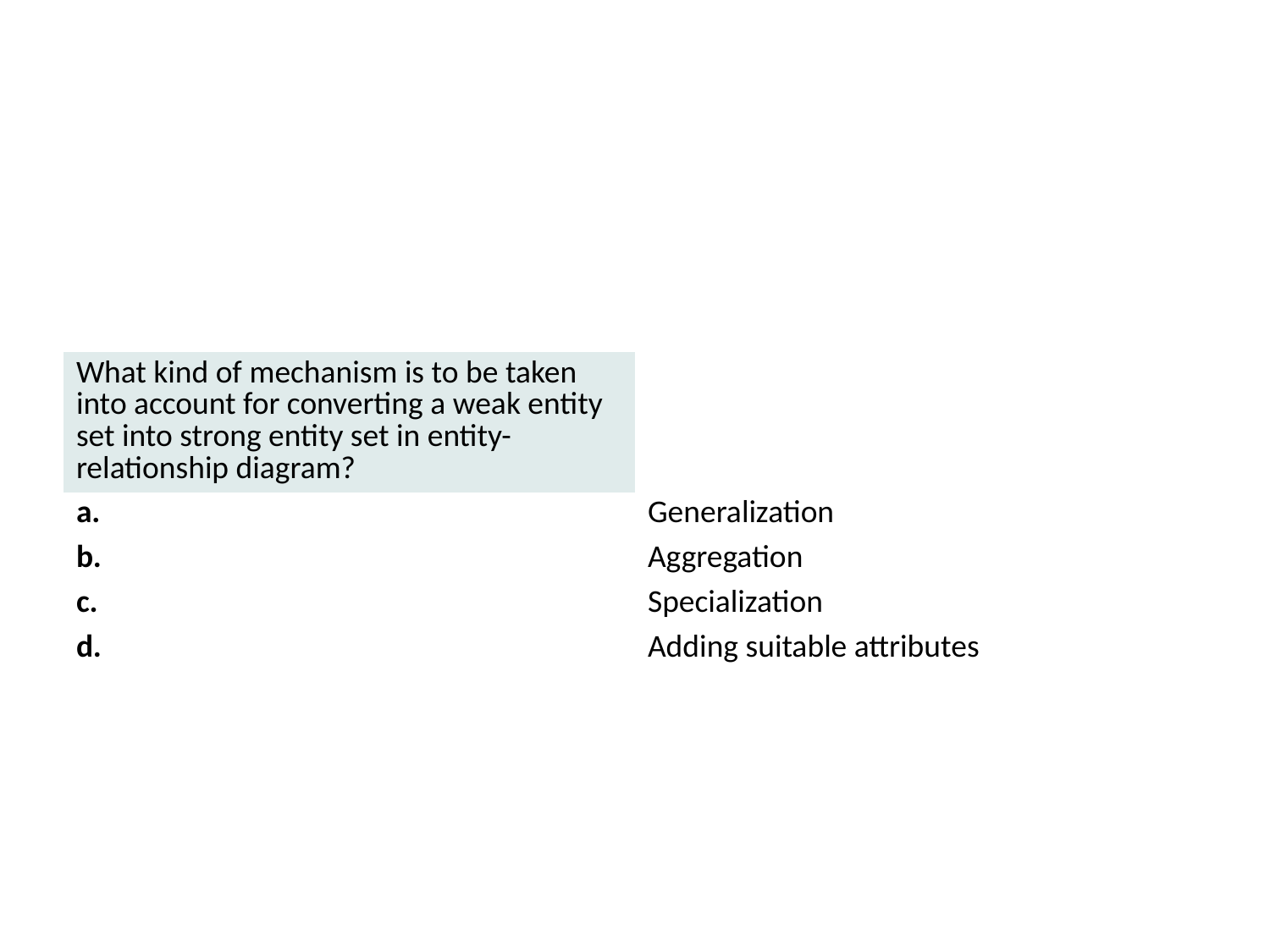

#
| What kind of mechanism is to be taken into account for converting a weak entity set into strong entity set in entity-relationship diagram? |  |
| --- | --- |
| a. | Generalization |
| b. | Aggregation |
| c. | Specialization |
| d. | Adding suitable attributes |